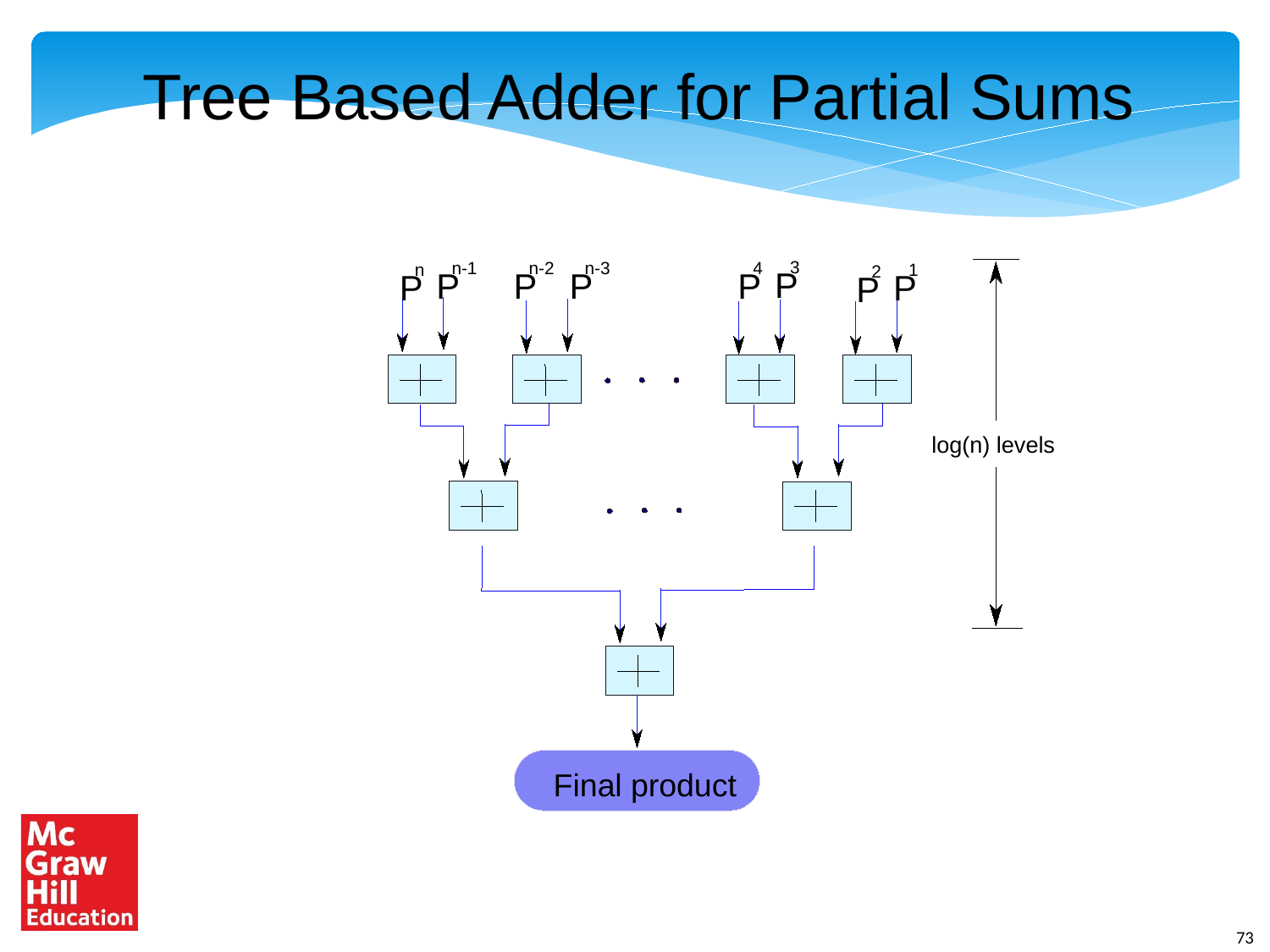

Tree Based Adder for Partial Sums

3
n-1
n-3
n-2
4
n
1

2

P
P
P
P
P
P
P
P

log(n) levels

Final product